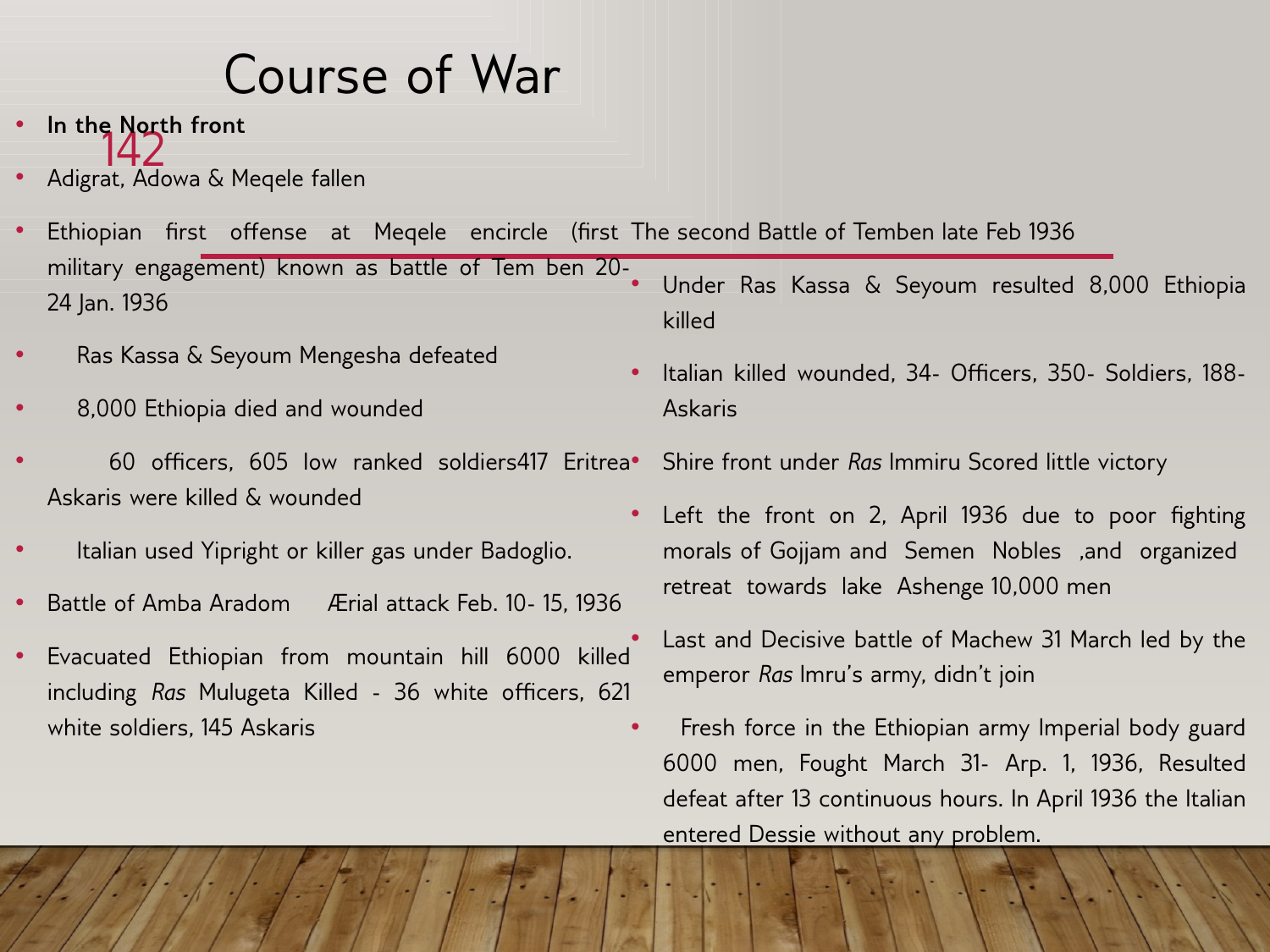

# Course of War
In the North front
Adigrat, Adowa & Meqele fallen
Ethiopian  first  offense  at  Meqele  encircle  (first  military engagement) known as battle of Tem ben 20- 24 Jan. 1936
    Ras Kassa & Seyoum Mengesha defeated
    8,000 Ethiopia died and wounded
    60 officers, 605 low ranked soldiers417 Eritrea Askaris were killed & wounded
    Italian used Yipright or killer gas under Badoglio.
Battle of Amba Aradom     Aerial attack Feb. 10- 15, 1936
Evacuated Ethiopian from mountain hill 6000 killed including Ras Mulugeta Killed - 36 white officers, 621 white soldiers, 145 Askaris

The second Battle of Temben late Feb 1936
Under Ras Kassa & Seyoum resulted 8,000 Ethiopia killed
Italian killed wounded, 34- Officers, 350- Soldiers, 188- Askaris
Shire front under Ras Immiru Scored little victory
Left the front on 2, April 1936 due to poor fighting morals of Gojjam and  Semen  Nobles  ,and  organized  retreat  towards  lake  Ashenge 10,000 men
Last and Decisive battle of Machew 31 March led by the emperor Ras Imru’s army, didn’t join
  Fresh force in the Ethiopian army Imperial body guard 6000 men, Fought March 31- Arp. 1, 1936, Resulted defeat after 13 continuous hours. In April 1936 the Italian entered Dessie without any problem.

142